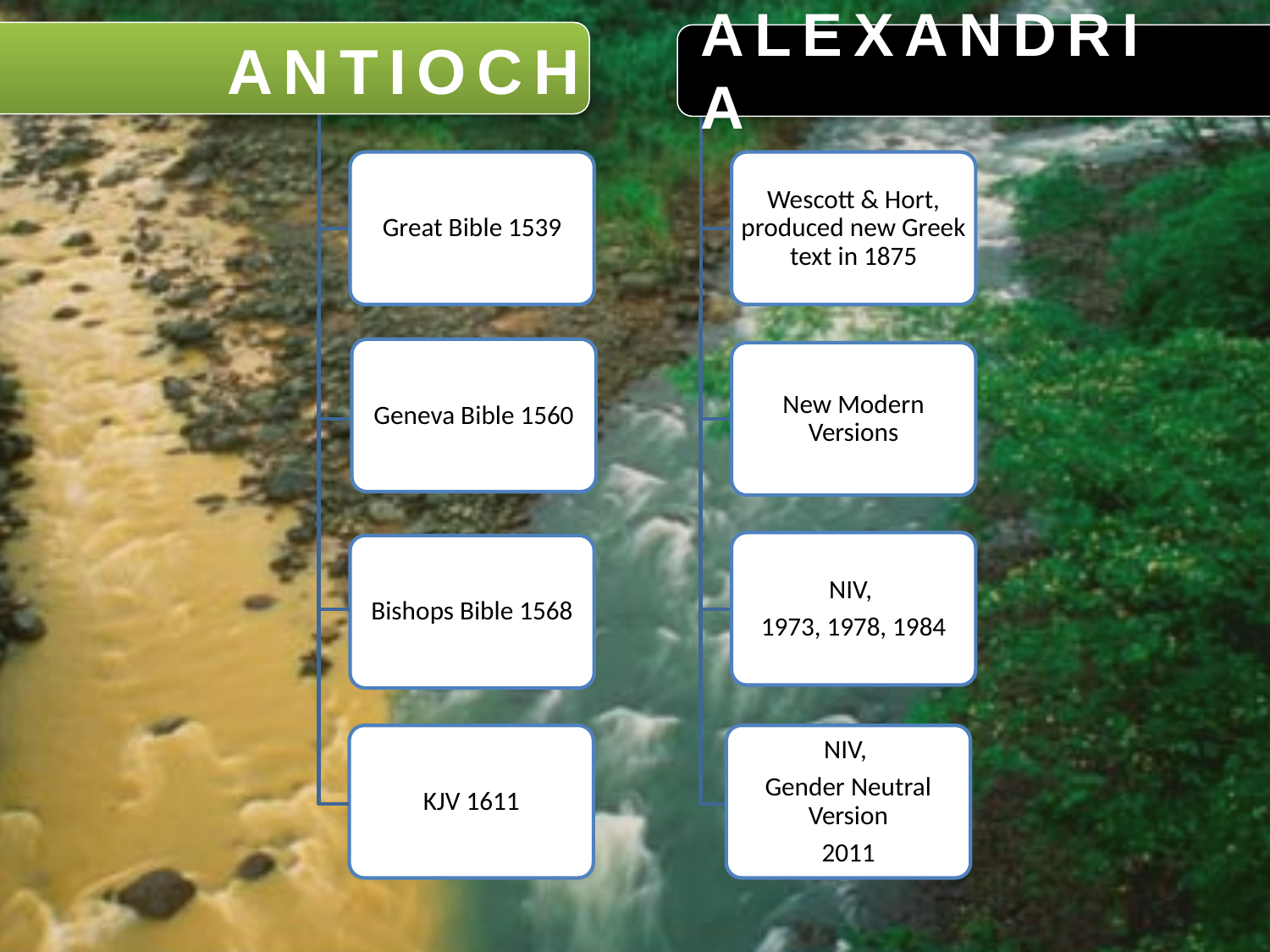

Antioch
# Alexandria

Great Bible 1539
Wescott & Hort, produced new Greek text in 1875

Geneva Bible 1560
New Modern Versions
NIV,
1973, 1978, 1984
Bishops Bible 1568
KJV 1611
NIV,
Gender Neutral Version
2011